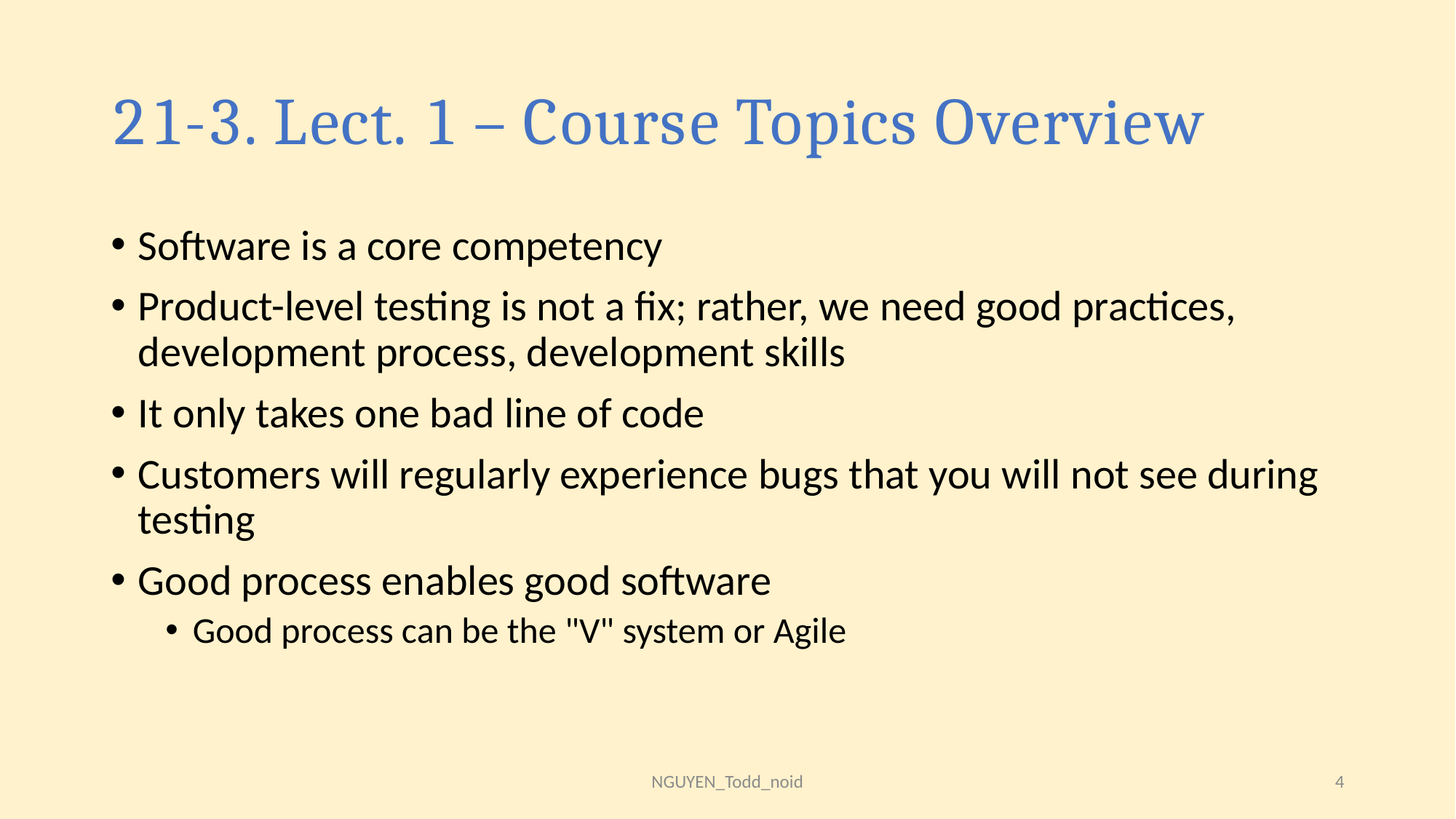

# 21-3. Lect. 1 – Course Topics Overview
Software is a core competency
Product-level testing is not a fix; rather, we need good practices, development process, development skills
It only takes one bad line of code
Customers will regularly experience bugs that you will not see during testing
Good process enables good software
Good process can be the "V" system or Agile
NGUYEN_Todd_noid
4